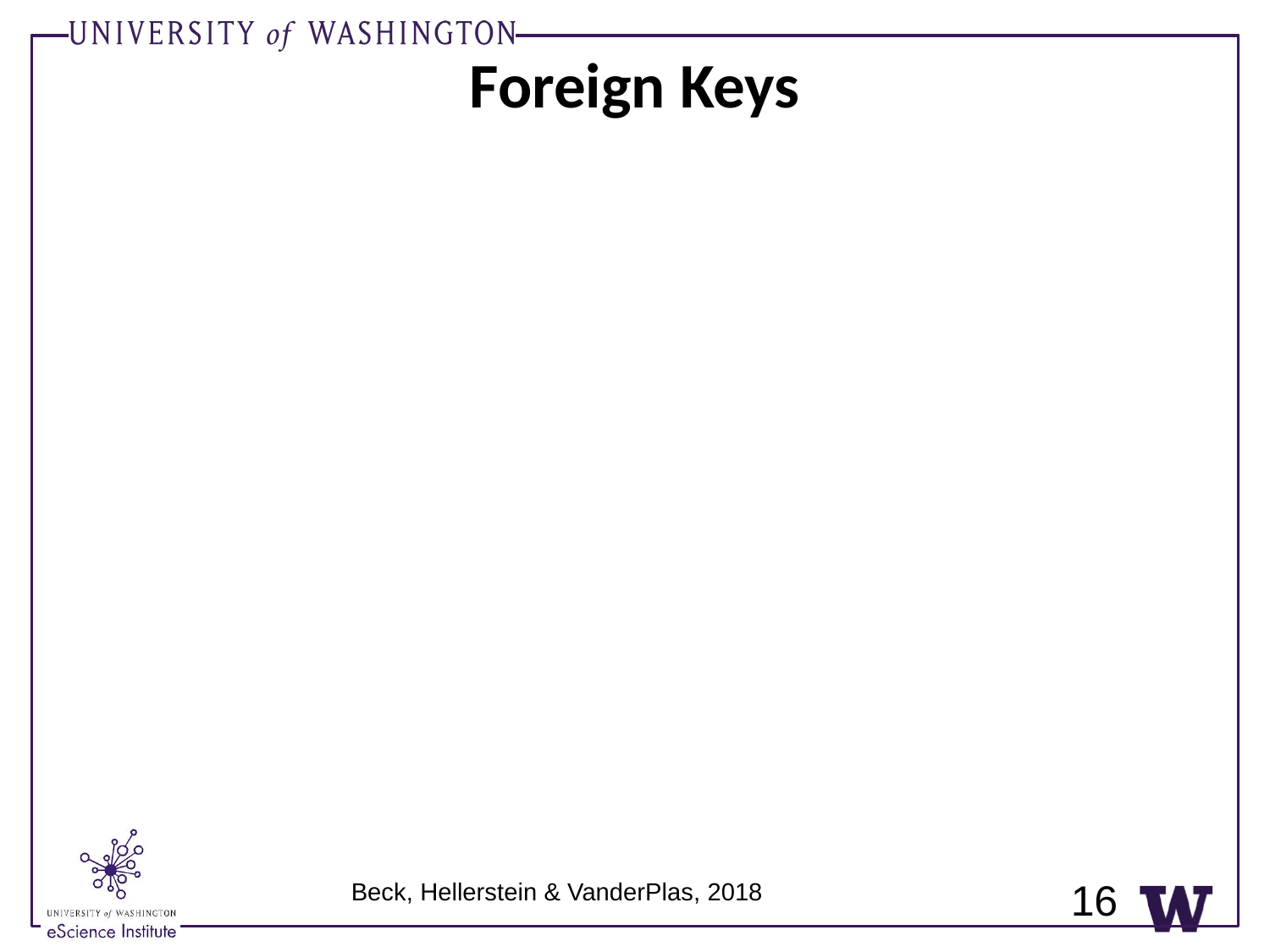

# Foreign Keys
16
Beck, Hellerstein & VanderPlas, 2018